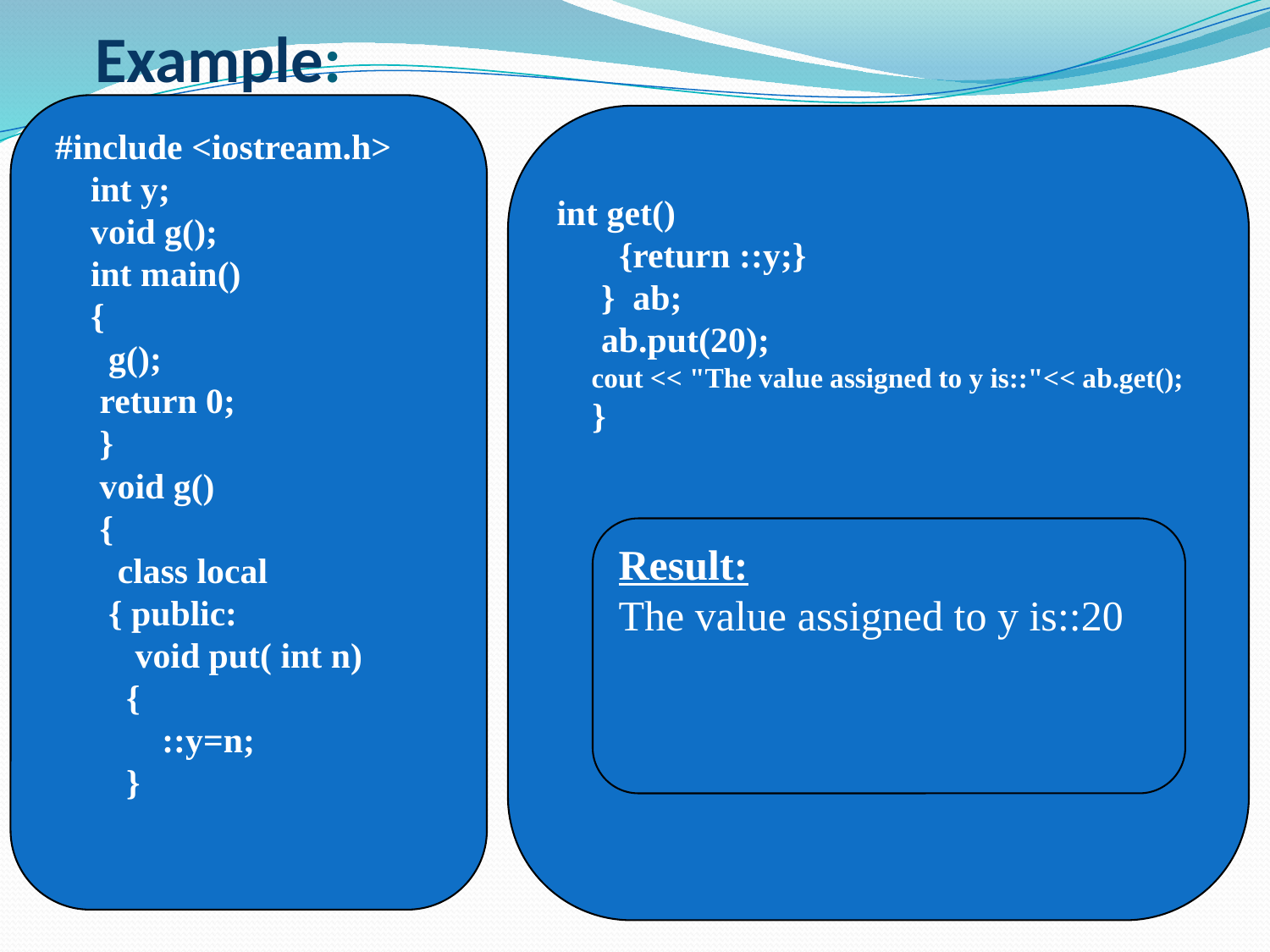

# Example:
 #include <iostream.h>
     int y;
     void g();
     int main()
     {
       g();
      return 0;
      }
      void g()
      {
        class local
       { public:
          void put( int n)
         {
             ::y=n;
         }

int get()
       {return ::y;}
     }  ab;
     ab.put(20);
     cout << "The value assigned to y is::"<< ab.get();
    }
Result:
The value assigned to y is::20